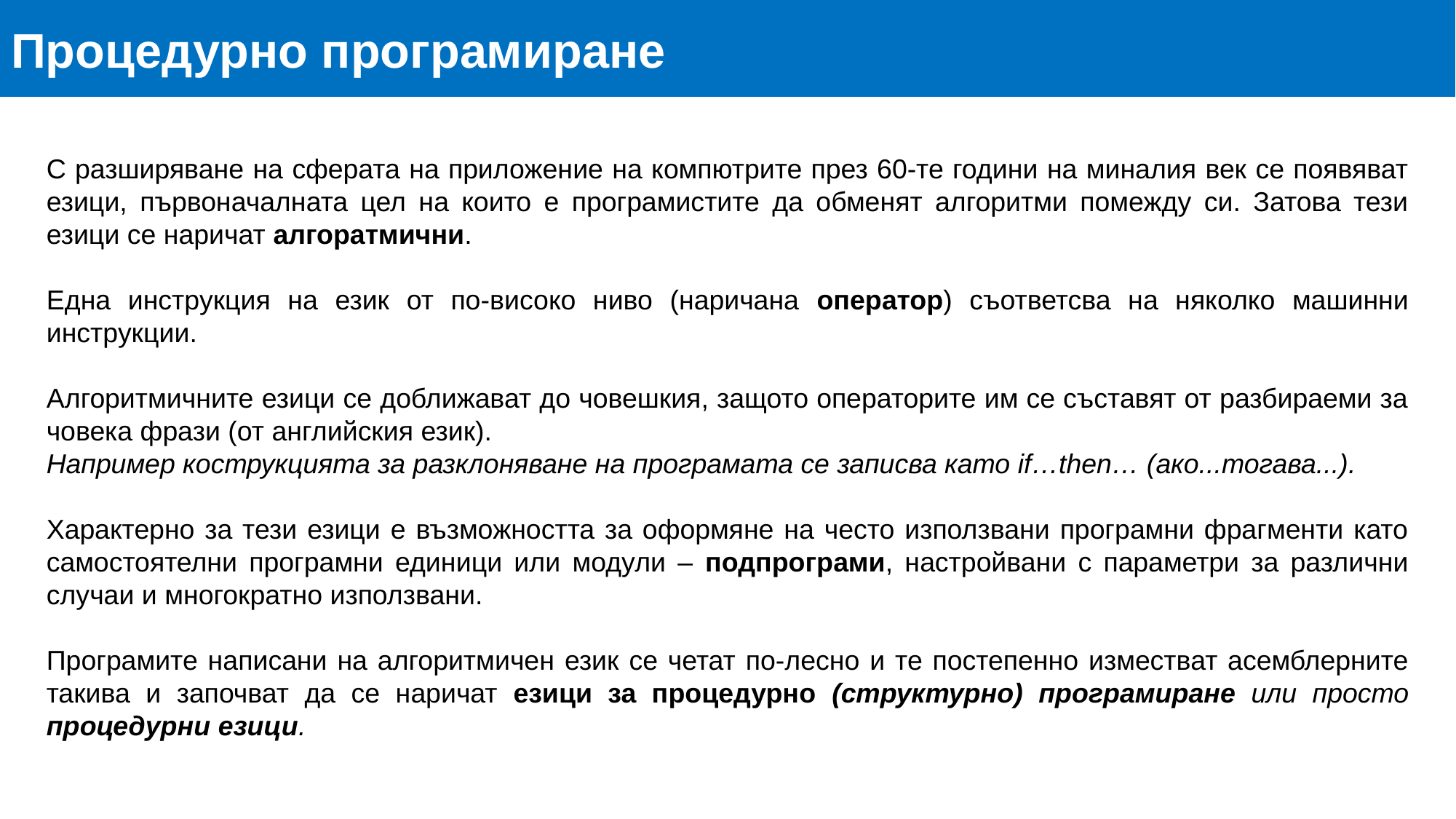

# Процедурно програмиране
С разширяване на сферата на приложение на компютрите през 60-те години на миналия век се появяват езици, първоначалната цел на които е програмистите да обменят алгоритми помежду си. Затова тези езици се наричат алгоратмични.

Една инструкция на език от по-високо ниво (наричана оператор) съответсва на няколко машинни инструкции.

Алгоритмичните езици се доближават до човешкия, защото операторите им се съставят от разбираеми за човека фрази (от английския език).
Например кострукцията за разклоняване на програмата се записва като if…then… (ако...тогава...).

Характерно за тези езици е възможността за оформяне на често използвани програмни фрагменти като самостоятелни програмни единици или модули – подпрограми, настройвани с параметри за различни случаи и многократно използвани.

Програмите написани на алгоритмичен език се четат по-лесно и те постепенно изместват асемблерните такива и започват да се наричат езици за процедурно (структурно) програмиране или просто процедурни езици.